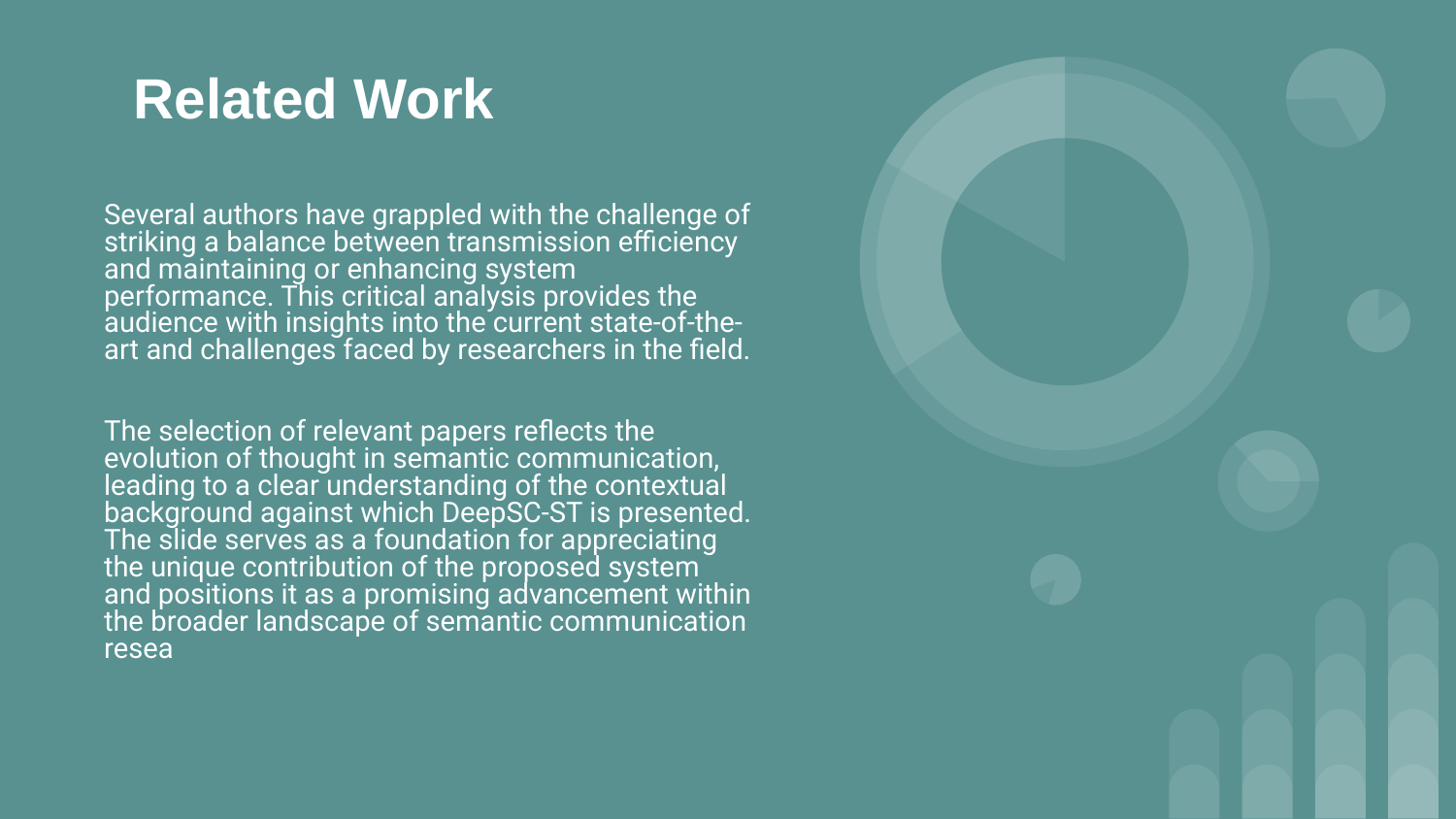

# Related Work
Several authors have grappled with the challenge of striking a balance between transmission efficiency and maintaining or enhancing system performance. This critical analysis provides the audience with insights into the current state-of-the-art and challenges faced by researchers in the field.

The selection of relevant papers reflects the evolution of thought in semantic communication, leading to a clear understanding of the contextual background against which DeepSC-ST is presented. The slide serves as a foundation for appreciating the unique contribution of the proposed system and positions it as a promising advancement within the broader landscape of semantic communication resea